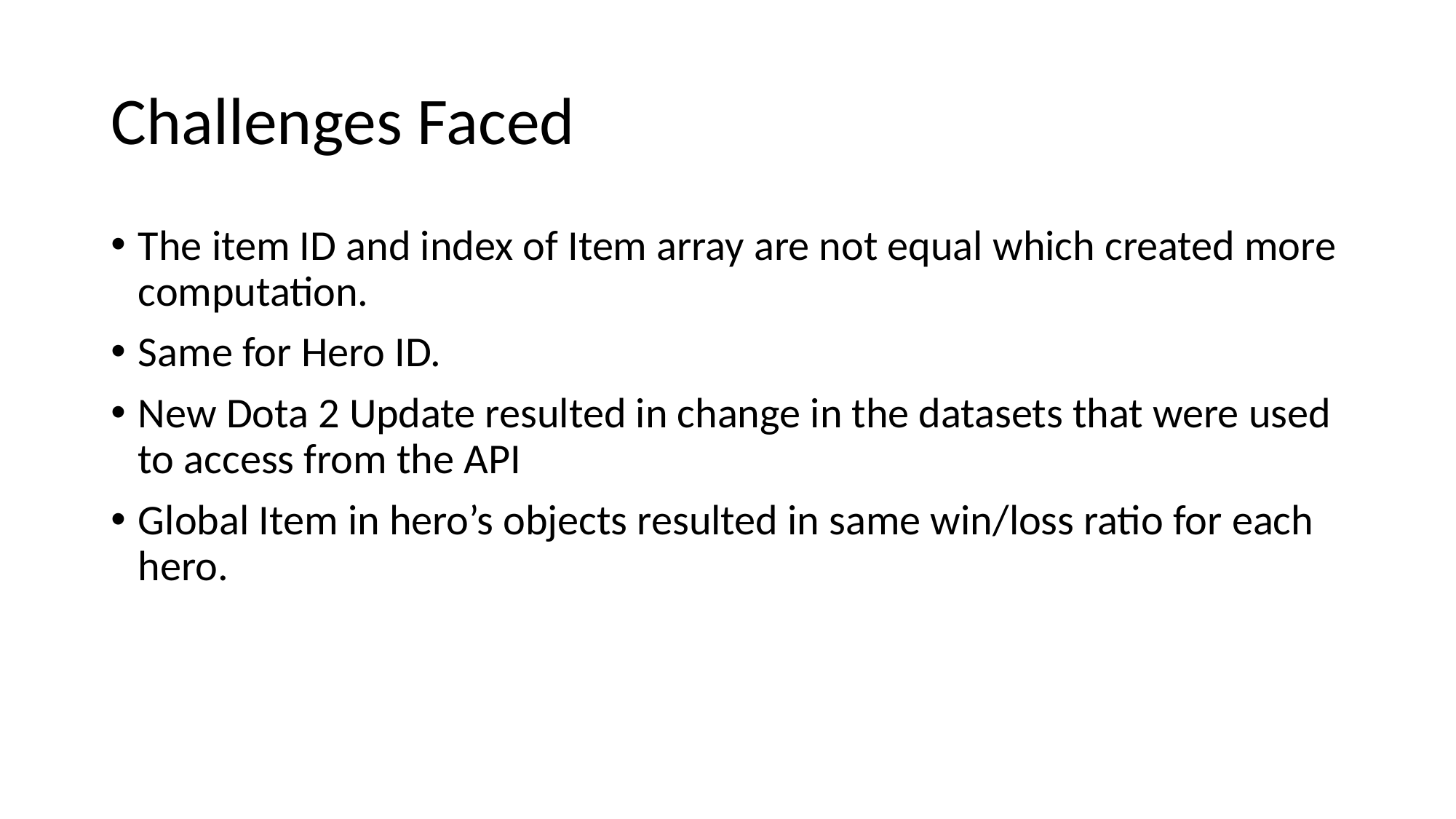

# Challenges Faced
The item ID and index of Item array are not equal which created more computation.
Same for Hero ID.
New Dota 2 Update resulted in change in the datasets that were used to access from the API
Global Item in hero’s objects resulted in same win/loss ratio for each hero.